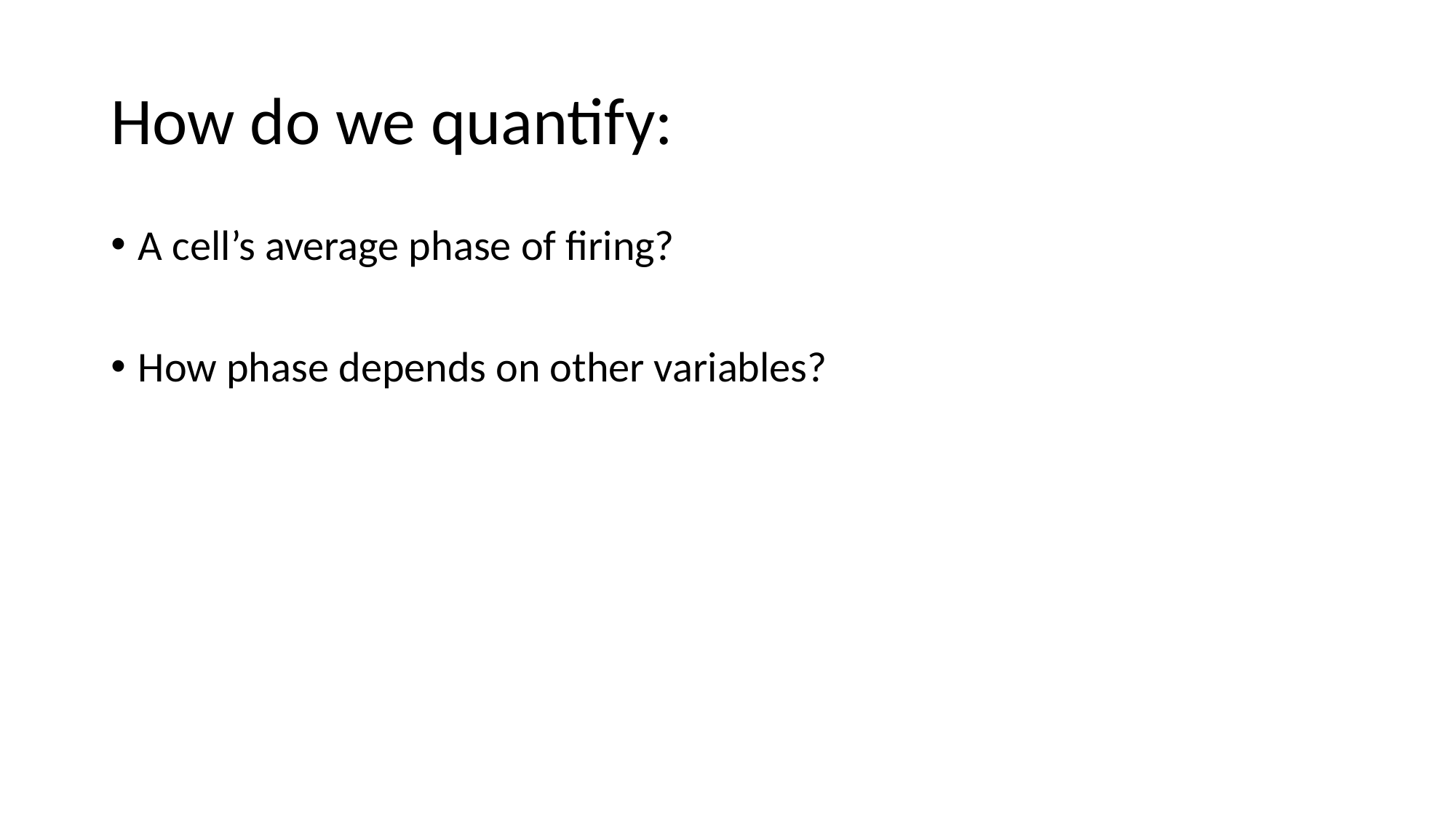

# How do we quantify:
A cell’s average phase of firing?

How phase depends on other variables?